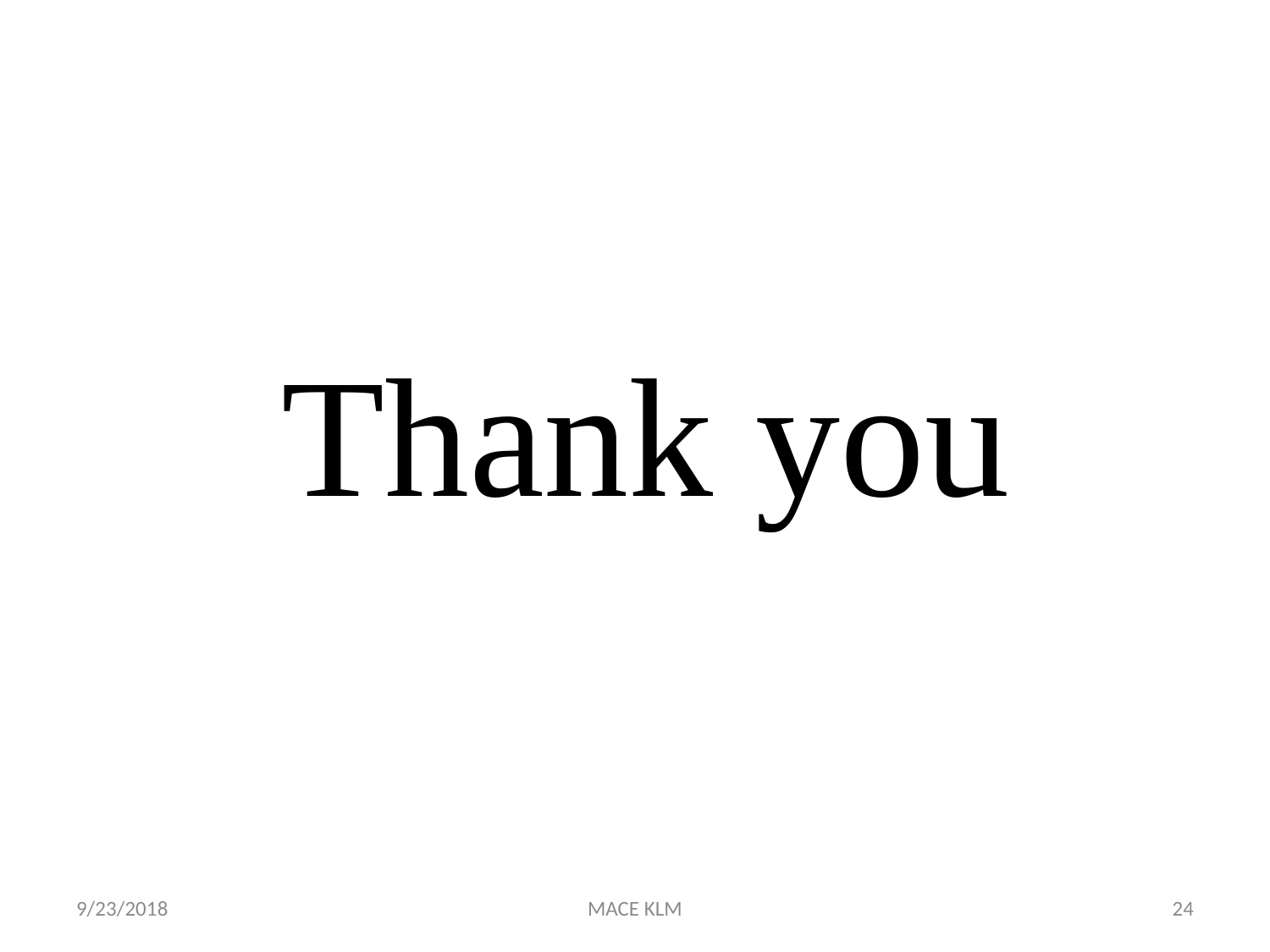

# Thank you
9/23/2018
MACE KLM
24